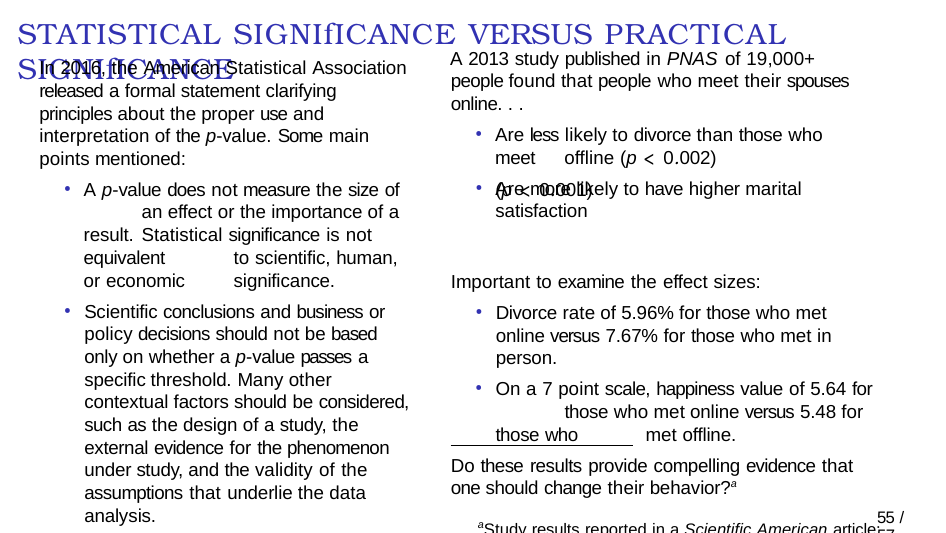

# Statistical significance versus practical significance
A 2013 study published in PNAS of 19,000+ people found that people who meet their spouses online. . .
Are less likely to divorce than those who meet 	offline (p < 0.002)
Are more likely to have higher marital satisfaction

Important to examine the effect sizes:
Divorce rate of 5.96% for those who met online versus 7.67% for those who met in person.
On a 7 point scale, happiness value of 5.64 for 	those who met online versus 5.48 for those who 	met offline.
Do these results provide compelling evidence that one should change their behavior?a
aStudy results reported in a Scientific American article: "Meeting Your Spouse Online May Lead to a Better Marriage".
In 2016, the American Statistical Association released a formal statement clarifying principles about the proper use and interpretation of the p-value. Some main points mentioned:
A p-value does not measure the size of 	an effect or the importance of a result. 	Statistical significance is not equivalent 	to scientific, human, or economic 	significance.
Scientific conclusions and business or policy decisions should not be based only on whether a p-value passes a specific threshold. Many other contextual factors should be considered, such as the design of a study, the external evidence for the phenomenon under study, and the validity of the assumptions that underlie the data analysis.
(p < 0.001)

55 / 57